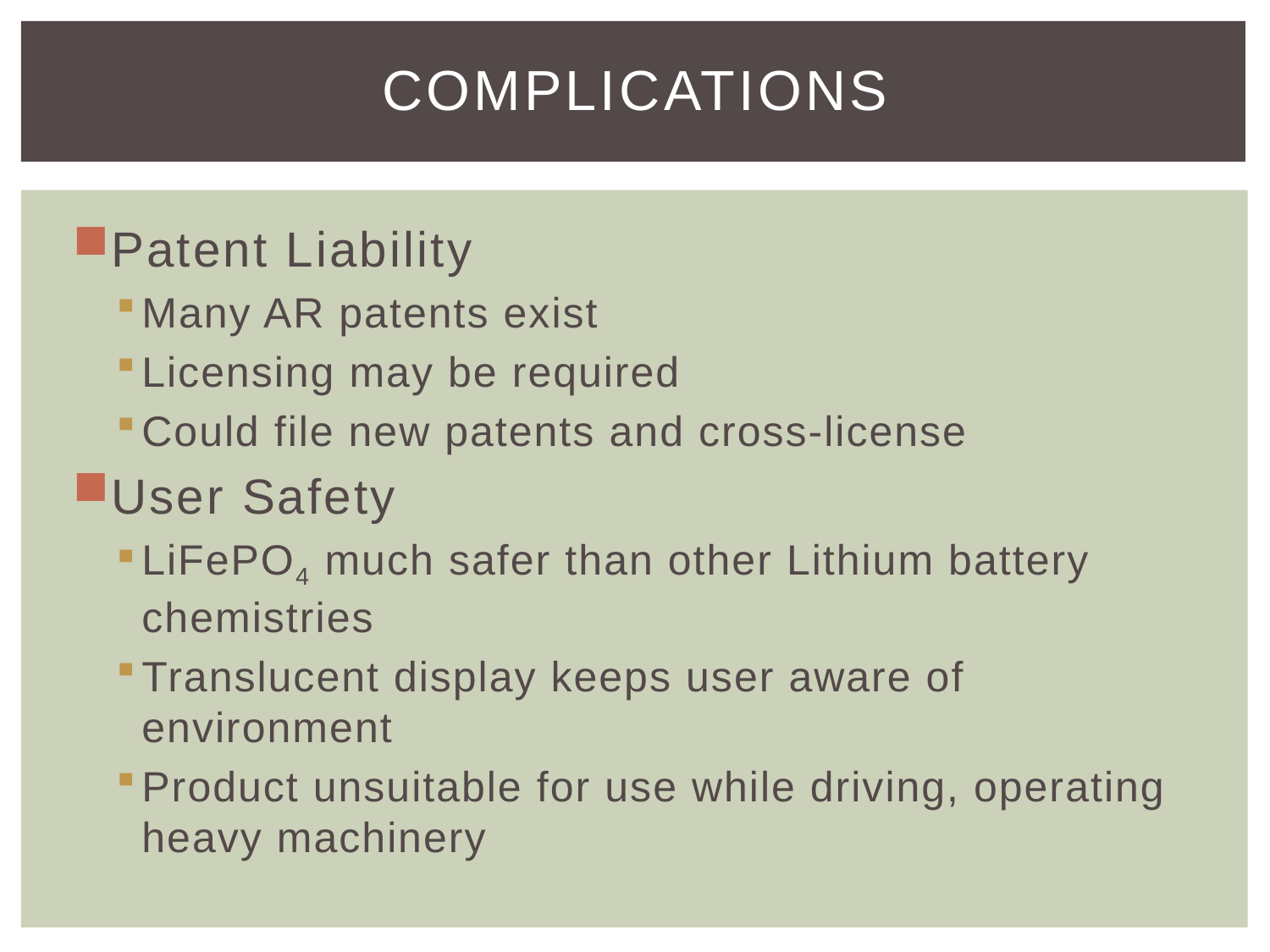

# Complications
Patent Liability
Many AR patents exist
Licensing may be required
Could file new patents and cross-license
User Safety
LiFePO4 much safer than other Lithium battery chemistries
Translucent display keeps user aware of environment
Product unsuitable for use while driving, operating heavy machinery